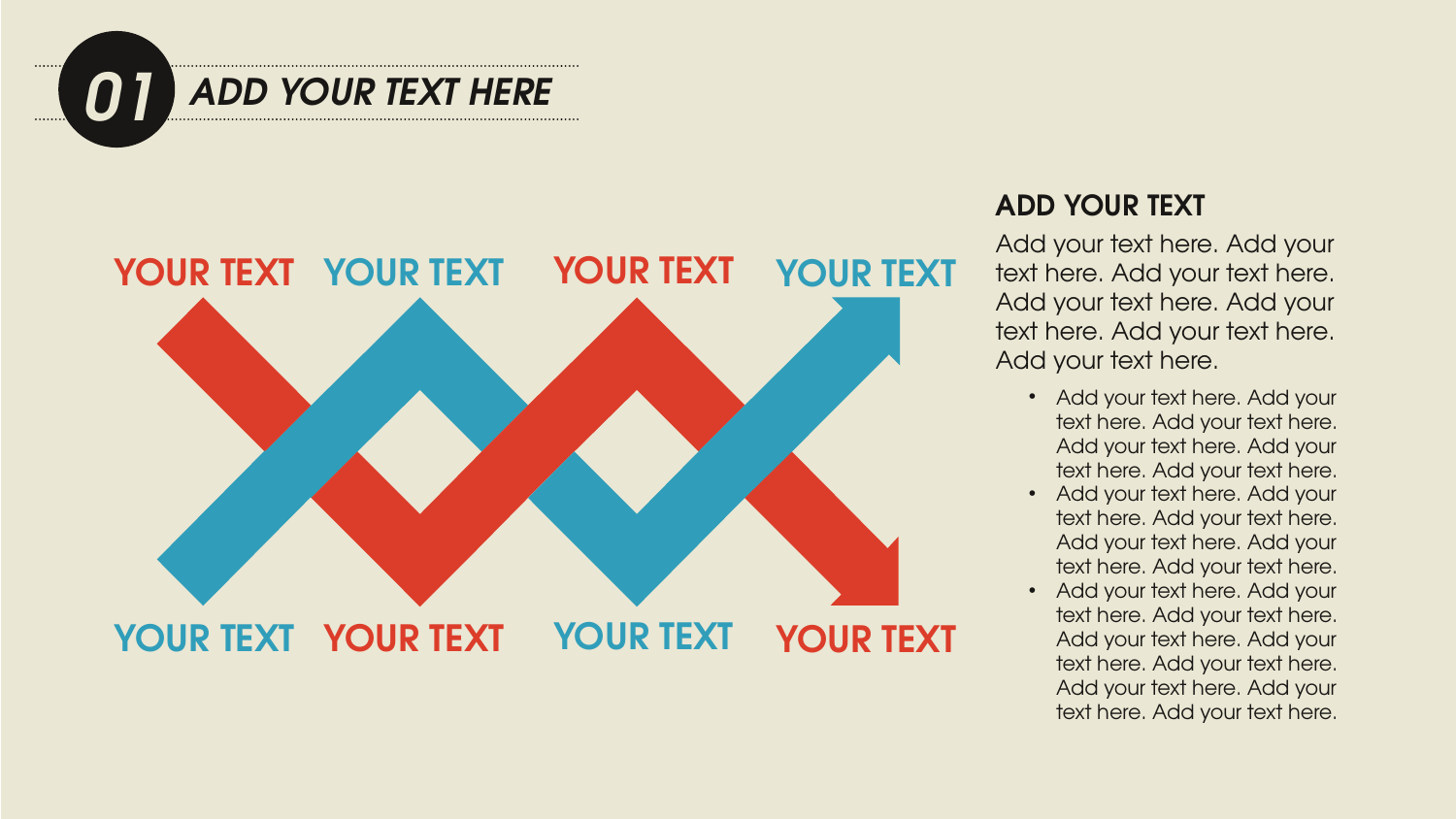

01
ADD YOUR TEXT HERE
ADD YOUR TEXT
Add your text here. Add your text here. Add your text here. Add your text here. Add your text here. Add your text here. Add your text here.

YOUR TEXT
YOUR TEXT
YOUR TEXT
YOUR TEXT

Add your text here. Add your text here. Add your text here. Add your text here. Add your text here. Add your text here.
Add your text here. Add your text here. Add your text here. Add your text here. Add your text here. Add your text here.
Add your text here. Add your text here. Add your text here. Add your text here. Add your text here. Add your text here. Add your text here. Add your text here. Add your text here.

YOUR TEXT
YOUR TEXT
YOUR TEXT
YOUR TEXT